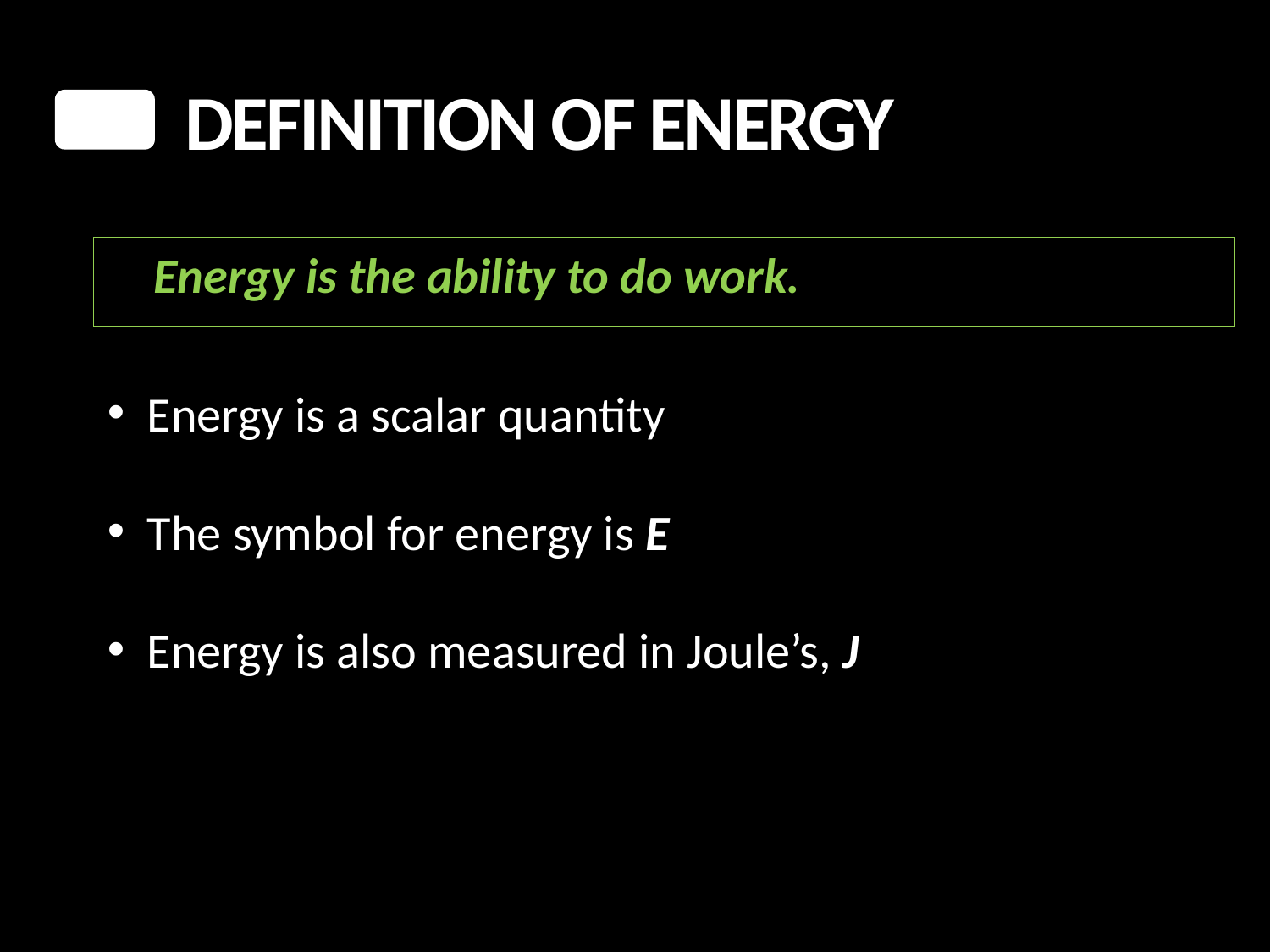

Definition of ENERGY

	Energy is the ability to do work.
  Energy is a scalar quantity

  The symbol for energy is E

  Energy is also measured in Joule’s, J